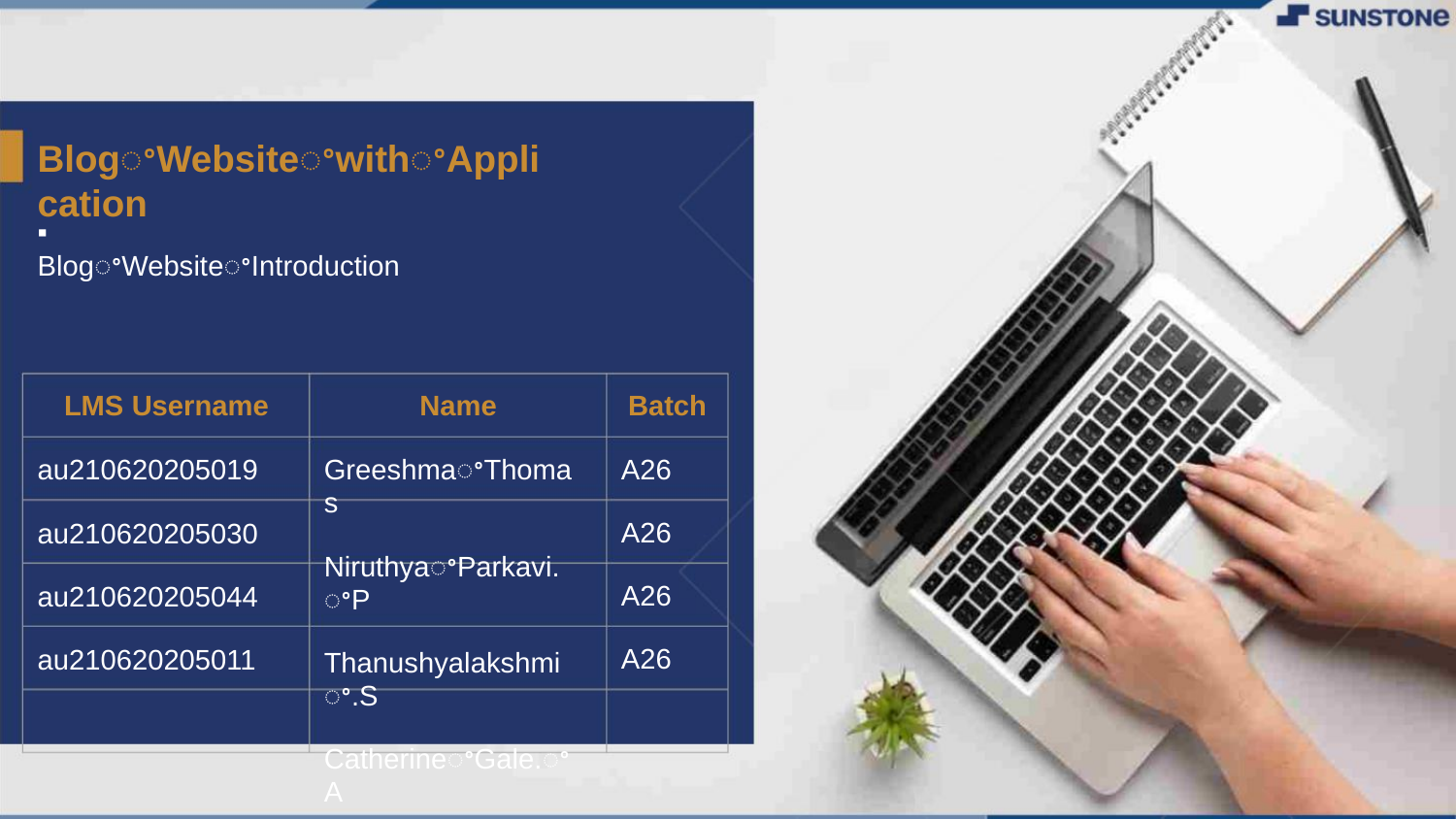

BlogꢀWebsiteꢀwithꢀApplication
▪ BlogꢀWebsiteꢀIntroduction
LMS Username
au210620205019
au210620205030
au210620205044
au210620205011
Name
Batch
A26
GreeshmaꢀThomas
NiruthyaꢀParkavi.ꢀP
Thanushyalakshmiꢀ.S
CatherineꢀGale.ꢀA
A26
A26
A26